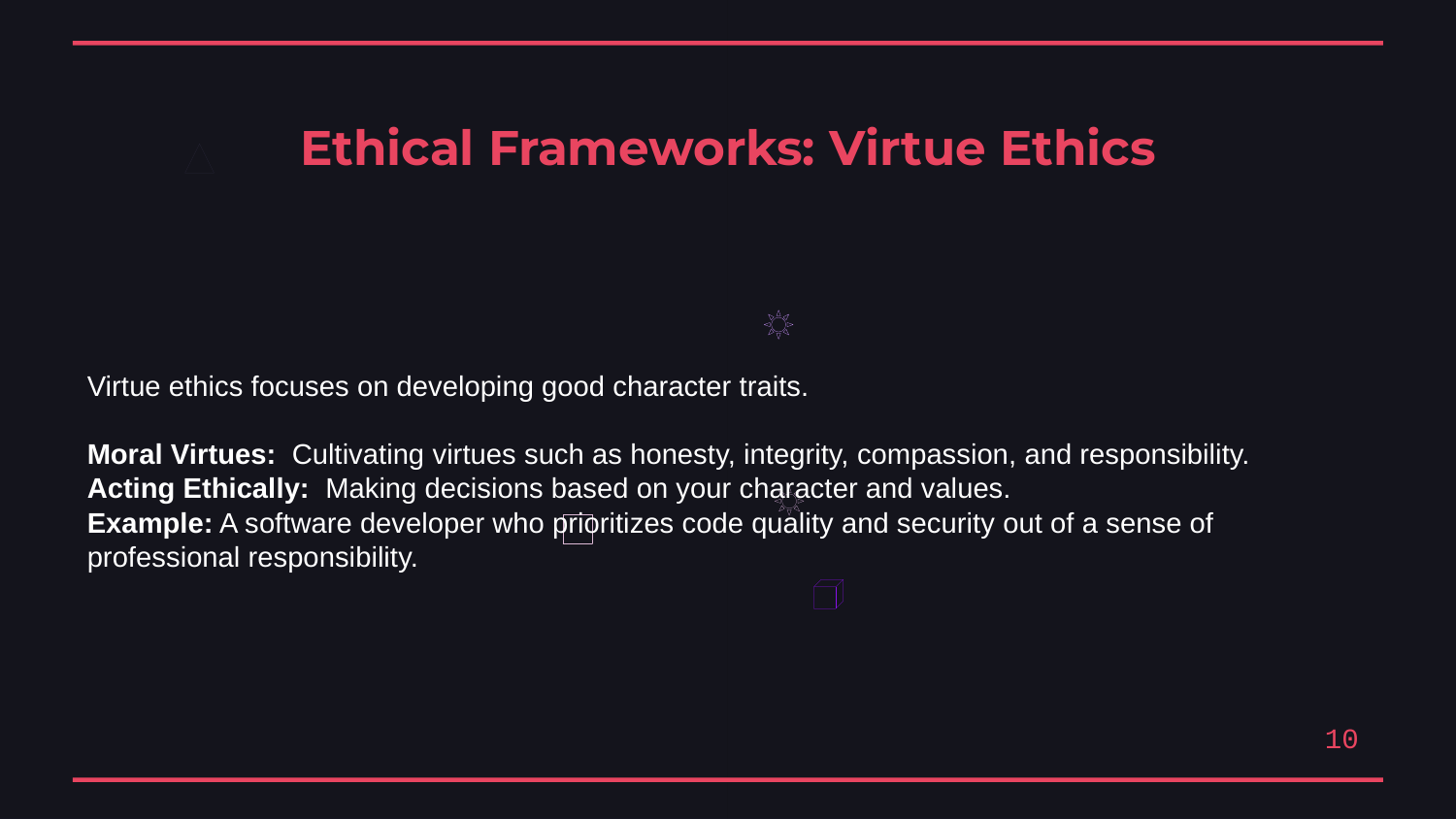

Ethical Frameworks: Virtue Ethics

Virtue ethics focuses on developing good character traits.

Moral Virtues:  Cultivating virtues such as honesty, integrity, compassion, and responsibility.
Acting Ethically:  Making decisions based on your character and values.
Example: A software developer who prioritizes code quality and security out of a sense of professional responsibility.

10